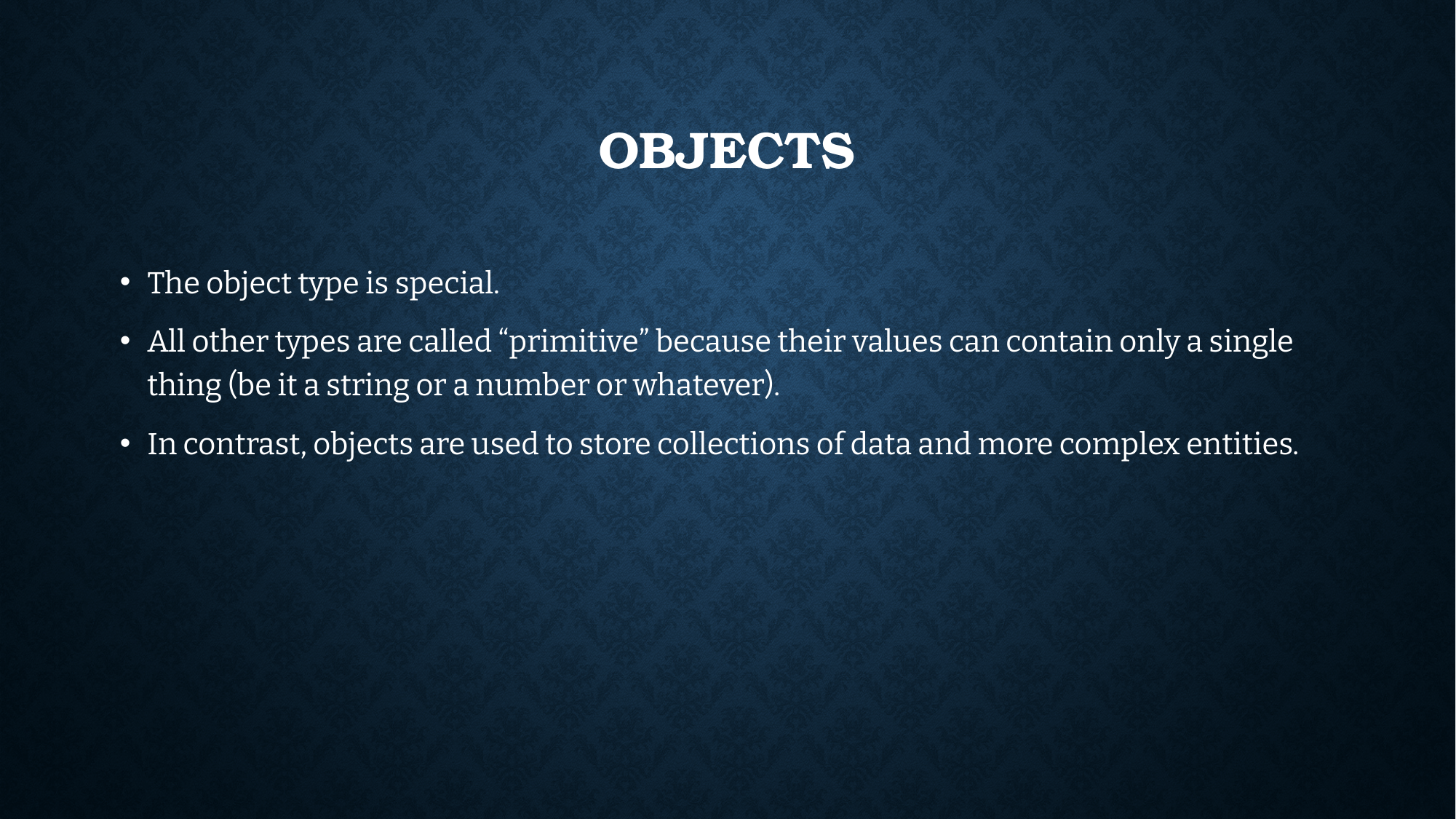

# Objects
The object type is special.
All other types are called “primitive” because their values can contain only a single thing (be it a string or a number or whatever).
In contrast, objects are used to store collections of data and more complex entities.